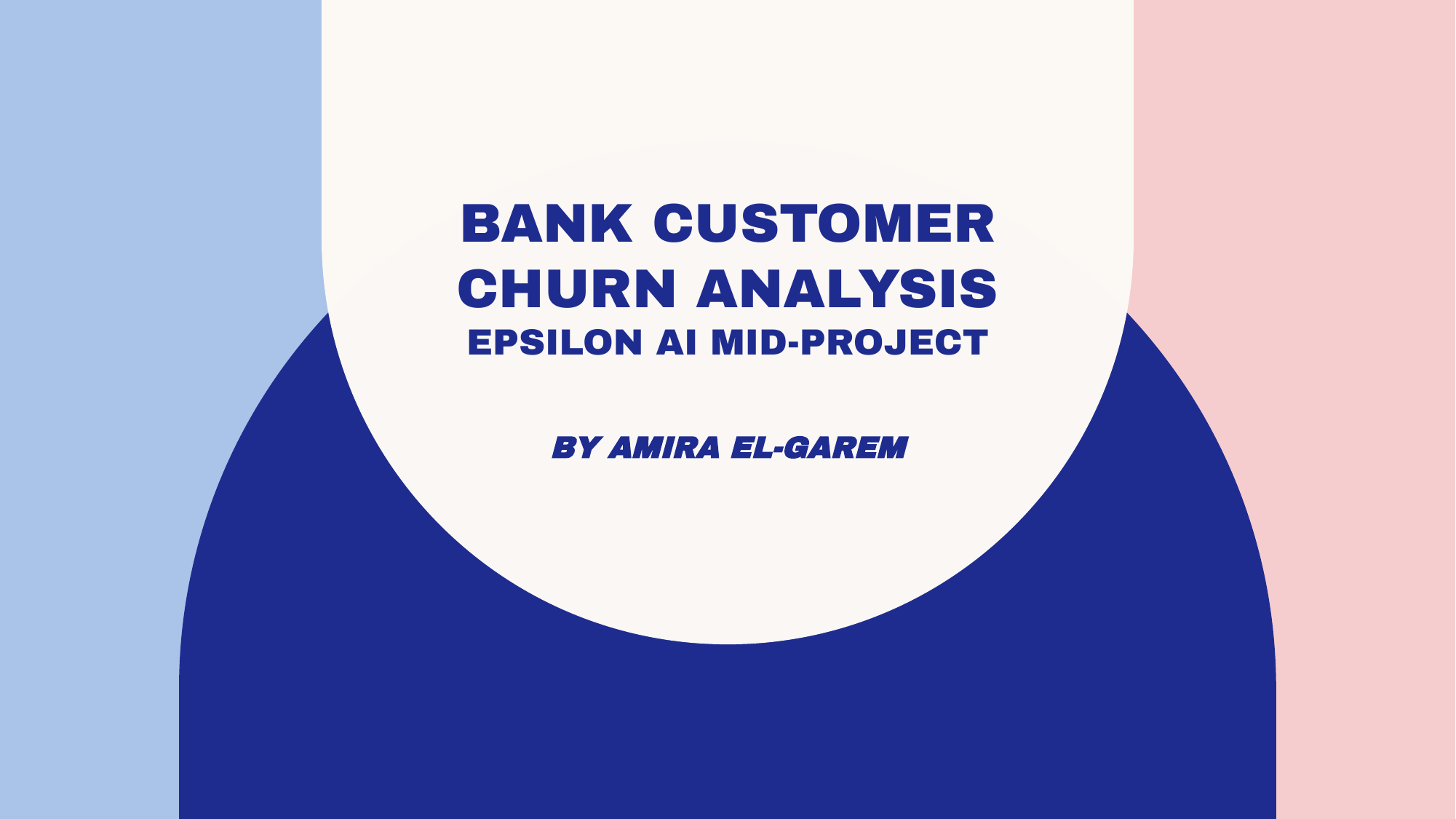

# Bank Customer Churn Analysis epsilon ai mid-project By amira el-garem